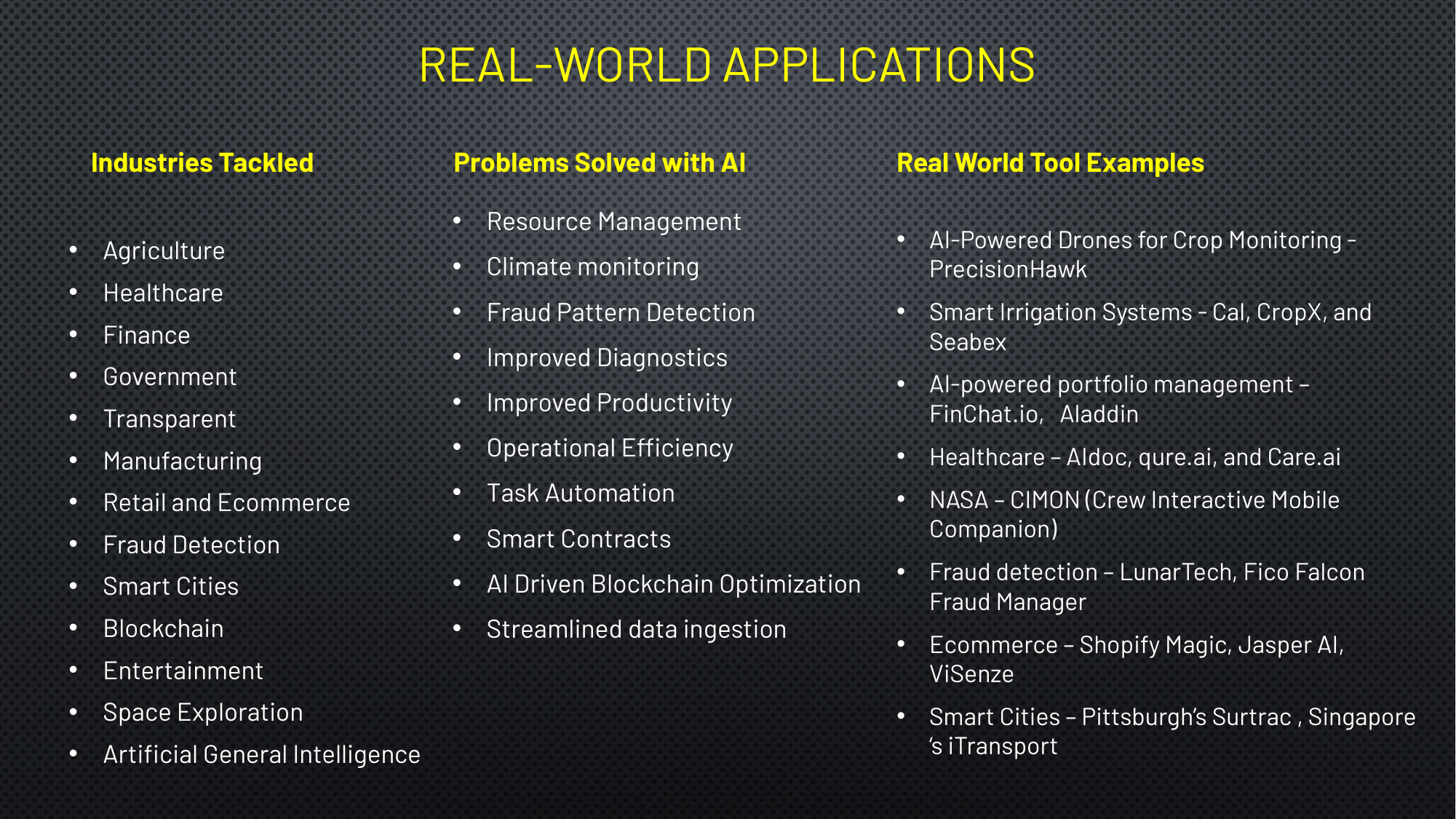

# Real-world Applications
Industries Tackled
Problems Solved with AI
Real World Tool Examples

Agriculture
Healthcare
Finance
Government
Transparent
Manufacturing
Retail and Ecommerce
Fraud Detection
Smart Cities
Blockchain
Entertainment
Space Exploration
Artificial General Intelligence

Resource Management
Climate monitoring
Fraud Pattern Detection
Improved Diagnostics
Improved Productivity
Operational Efficiency
Task Automation
Smart Contracts
AI Driven Blockchain Optimization
Streamlined data ingestion
AI-Powered Drones for Crop Monitoring - PrecisionHawk
Smart Irrigation Systems - Cal, CropX, and Seabex
AI-powered portfolio management – FinChat.io,   Aladdin
Healthcare – AIdoc, qure.ai, and Care.ai
NASA – CIMON (Crew Interactive Mobile Companion)
Fraud detection – LunarTech, Fico Falcon Fraud Manager
Ecommerce – Shopify Magic, Jasper AI, ViSenze
Smart Cities – Pittsburgh’s Surtrac , Singapore ‘s iTransport